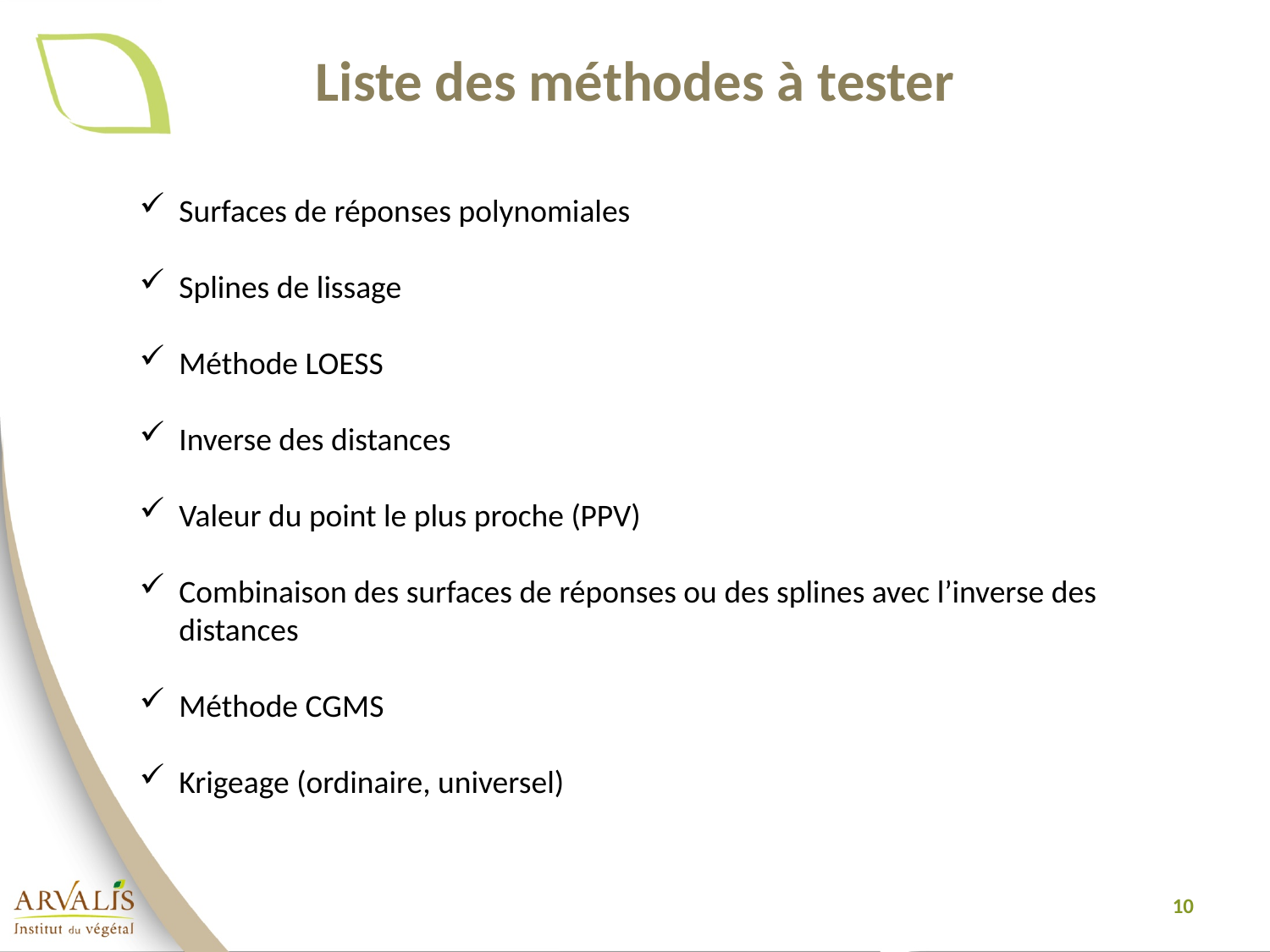

Liste des méthodes à tester

Surfaces de réponses polynomiales

Splines de lissage

Méthode LOESS

Inverse des distances

Valeur du point le plus proche (PPV)

Combinaison des surfaces de réponses ou des splines avec l’inverse des distances

Méthode CGMS

Krigeage (ordinaire, universel)
10